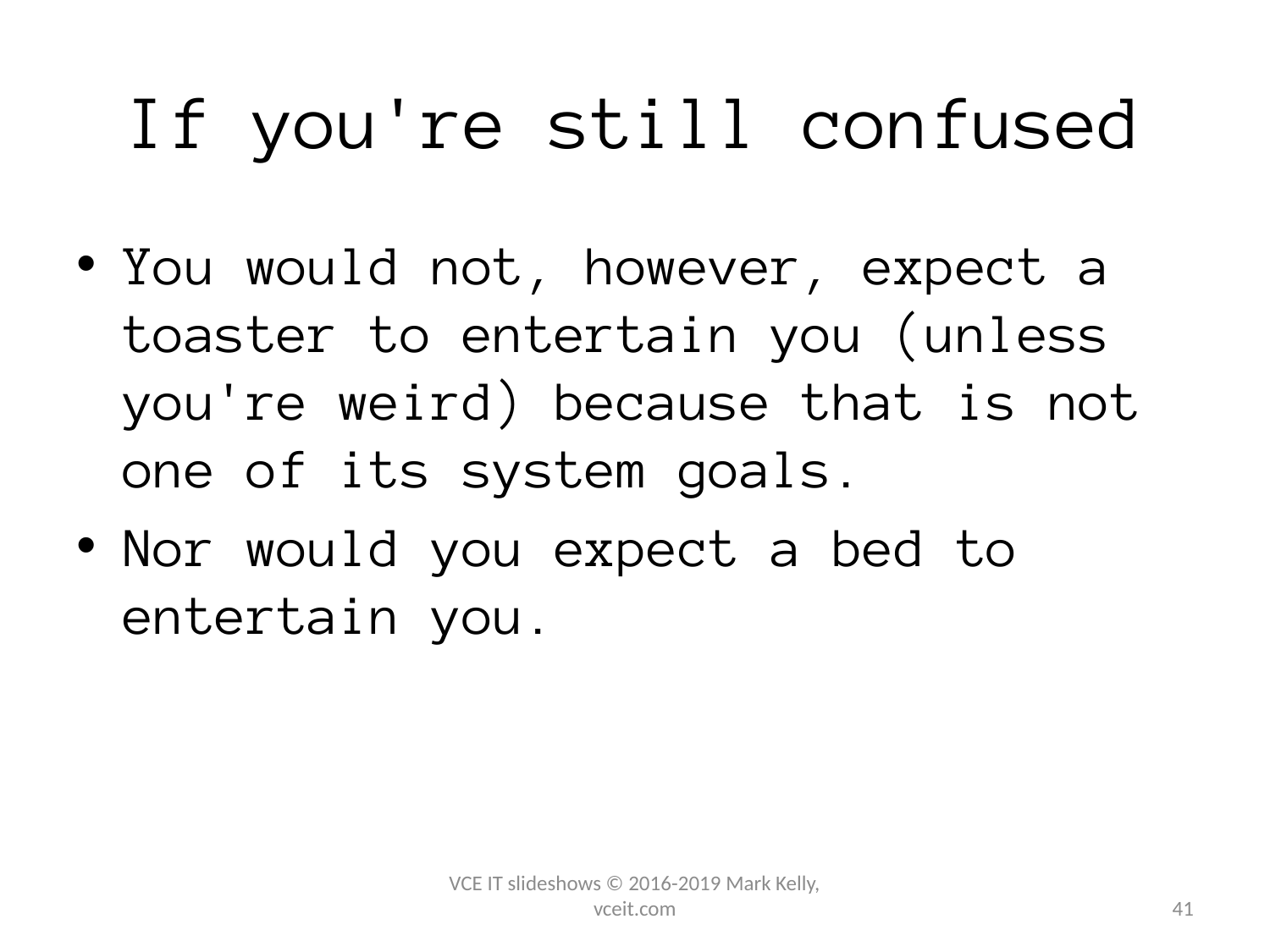

# If you're still confused
You would not, however, expect a toaster to entertain you (unless you're weird) because that is not one of its system goals.
Nor would you expect a bed to entertain you.
VCE IT slideshows © 2016-2019 Mark Kelly, vceit.com

41